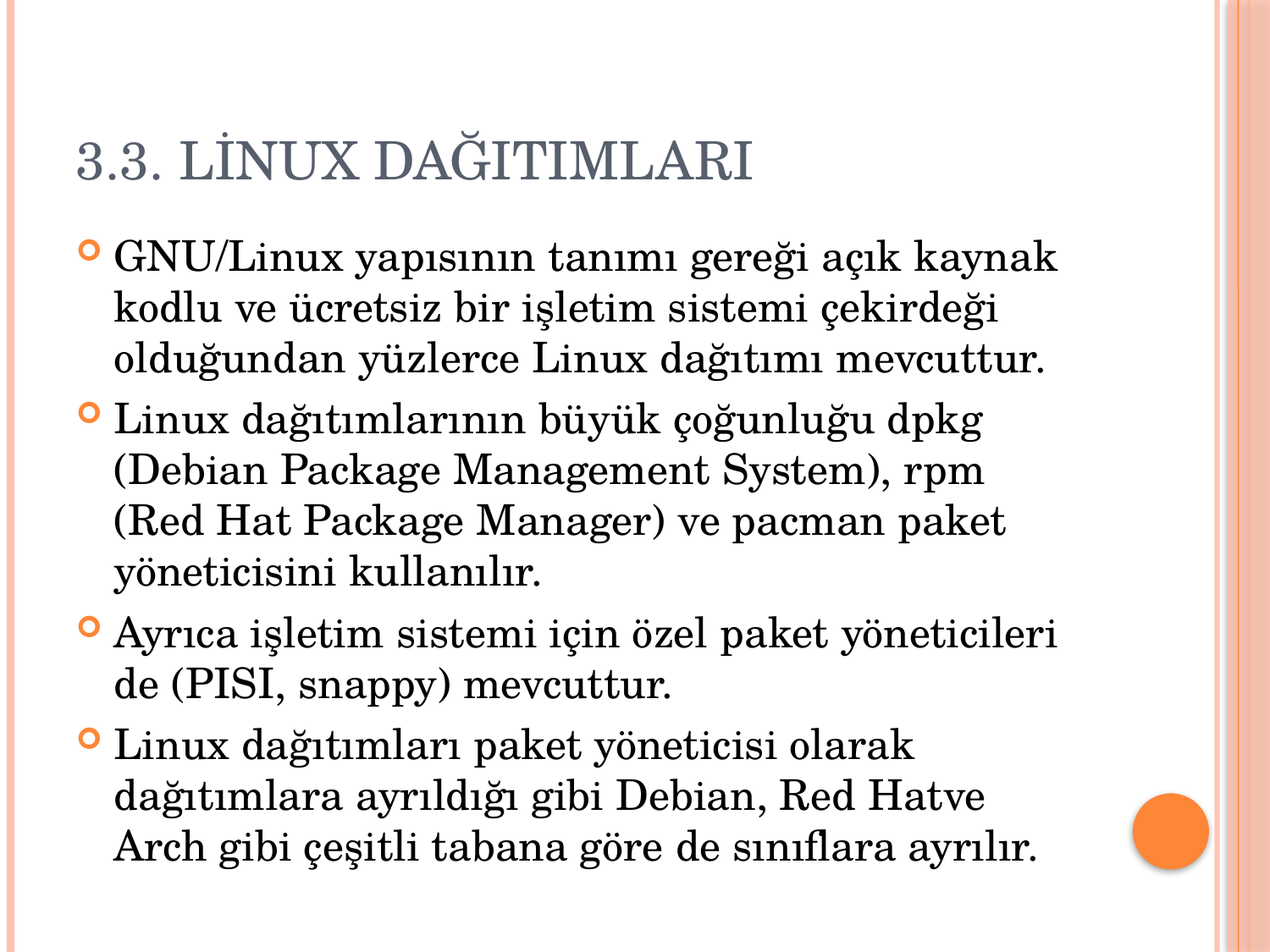

# 3.3. Linux Dağıtımları
GNU/Linux yapısının tanımı gereği açık kaynak kodlu ve ücretsiz bir işletim sistemi çekirdeği olduğundan yüzlerce Linux dağıtımı mevcuttur.
Linux dağıtımlarının büyük çoğunluğu dpkg (Debian Package Management System), rpm (Red Hat Package Manager) ve pacman paket yöneticisini kullanılır.
Ayrıca işletim sistemi için özel paket yöneticileri de (PISI, snappy) mevcuttur.
Linux dağıtımları paket yöneticisi olarak dağıtımlara ayrıldığı gibi Debian, Red Hatve Arch gibi çeşitli tabana göre de sınıflara ayrılır.